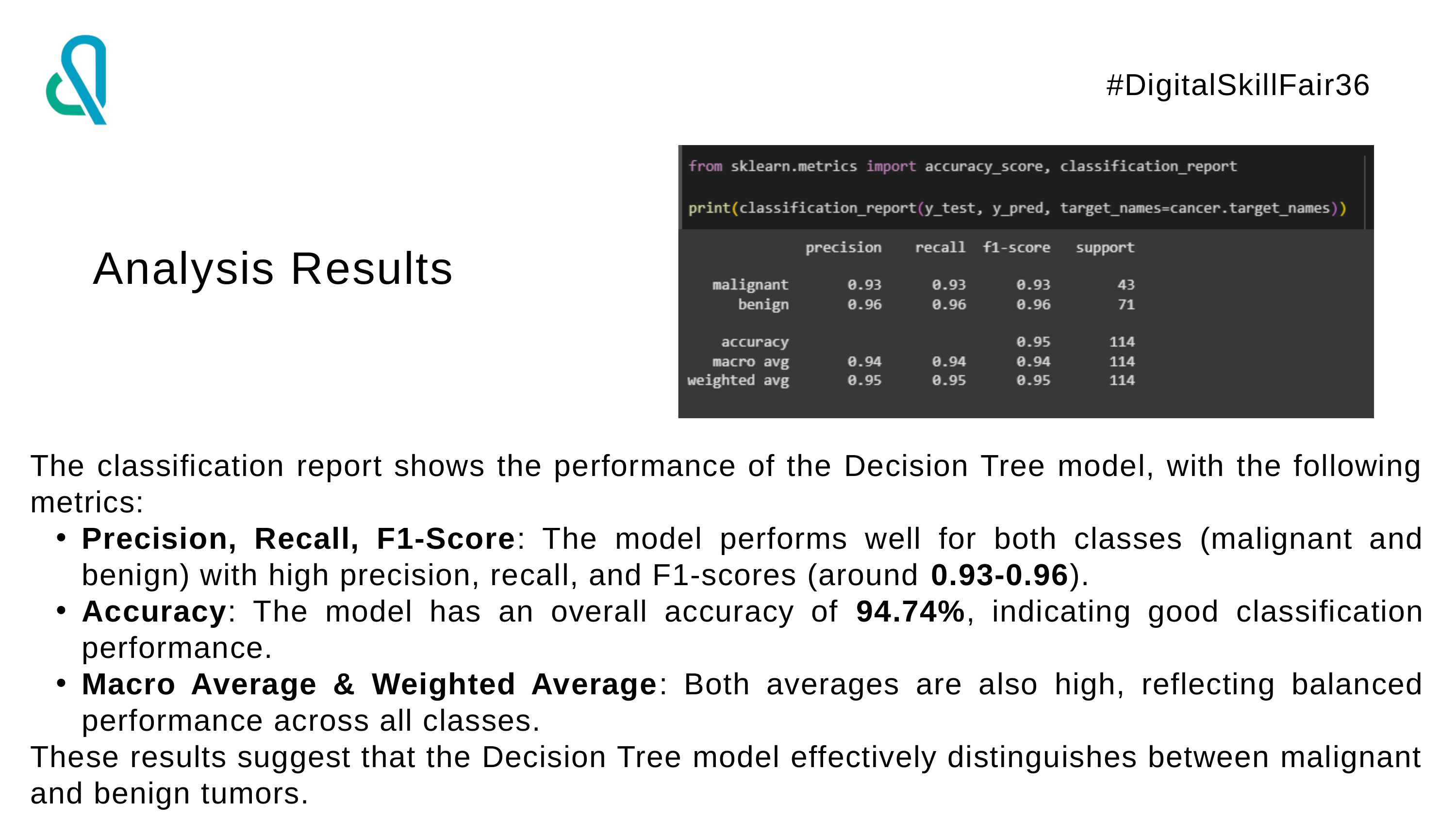

#DigitalSkillFair36

Analysis Results
The classification report shows the performance of the Decision Tree model, with the following metrics:
Precision, Recall, F1-Score: The model performs well for both classes (malignant and benign) with high precision, recall, and F1-scores (around 0.93-0.96).
Accuracy: The model has an overall accuracy of 94.74%, indicating good classification performance.
Macro Average & Weighted Average: Both averages are also high, reflecting balanced performance across all classes.
These results suggest that the Decision Tree model effectively distinguishes between malignant and benign tumors.